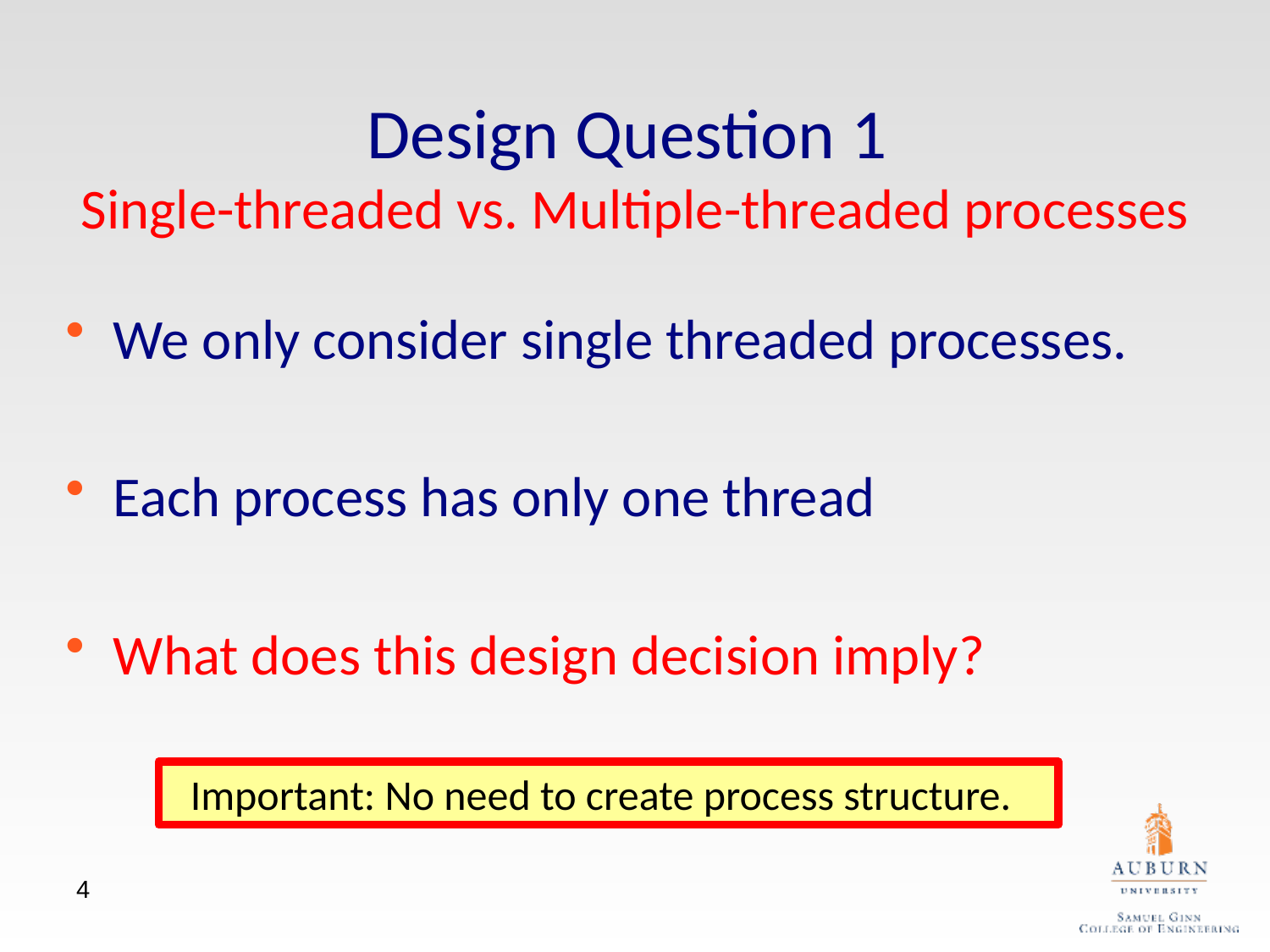

Design Question 1
Single-threaded vs. Multiple-threaded processes
We only consider single threaded processes.

Each process has only one thread

What does this design decision imply?
  Important: No need to create process structure.
4